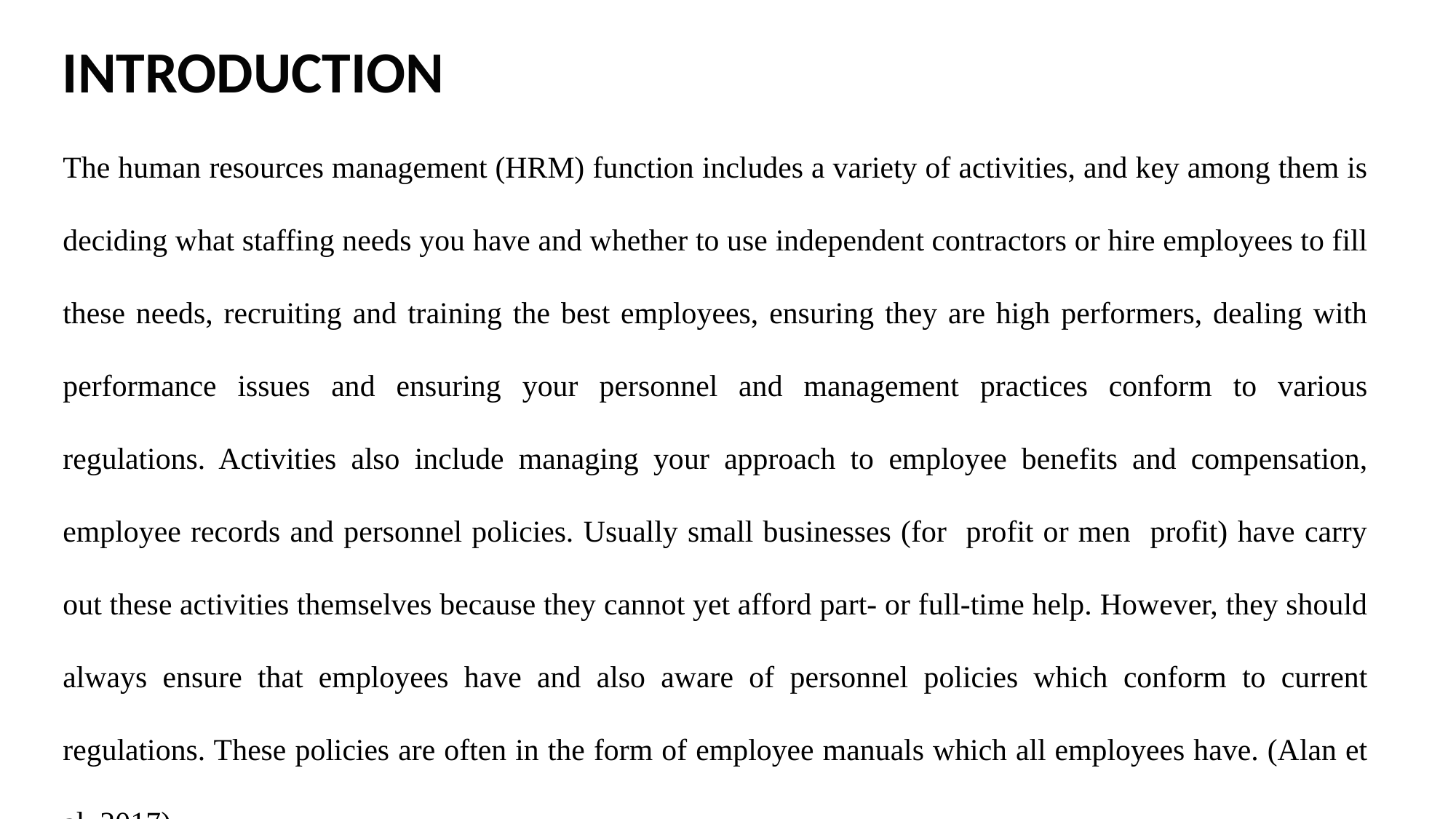

# INTRODUCTION
The human resources management (HRM) function includes a variety of activities, and key among them is deciding what staffing needs you have and whether to use independent contractors or hire employees to fill these needs, recruiting and training the best employees, ensuring they are high performers, dealing with performance issues and ensuring your personnel and management practices conform to various regulations. Activities also include managing your approach to employee benefits and compensation, employee records and personnel policies. Usually small businesses (for  profit or men  profit) have carry out these activities themselves because they cannot yet afford part- or full-time help. However, they should always ensure that employees have and also aware of personnel policies which conform to current regulations. These policies are often in the form of employee manuals which all employees have. (Alan et al. 2017)
4